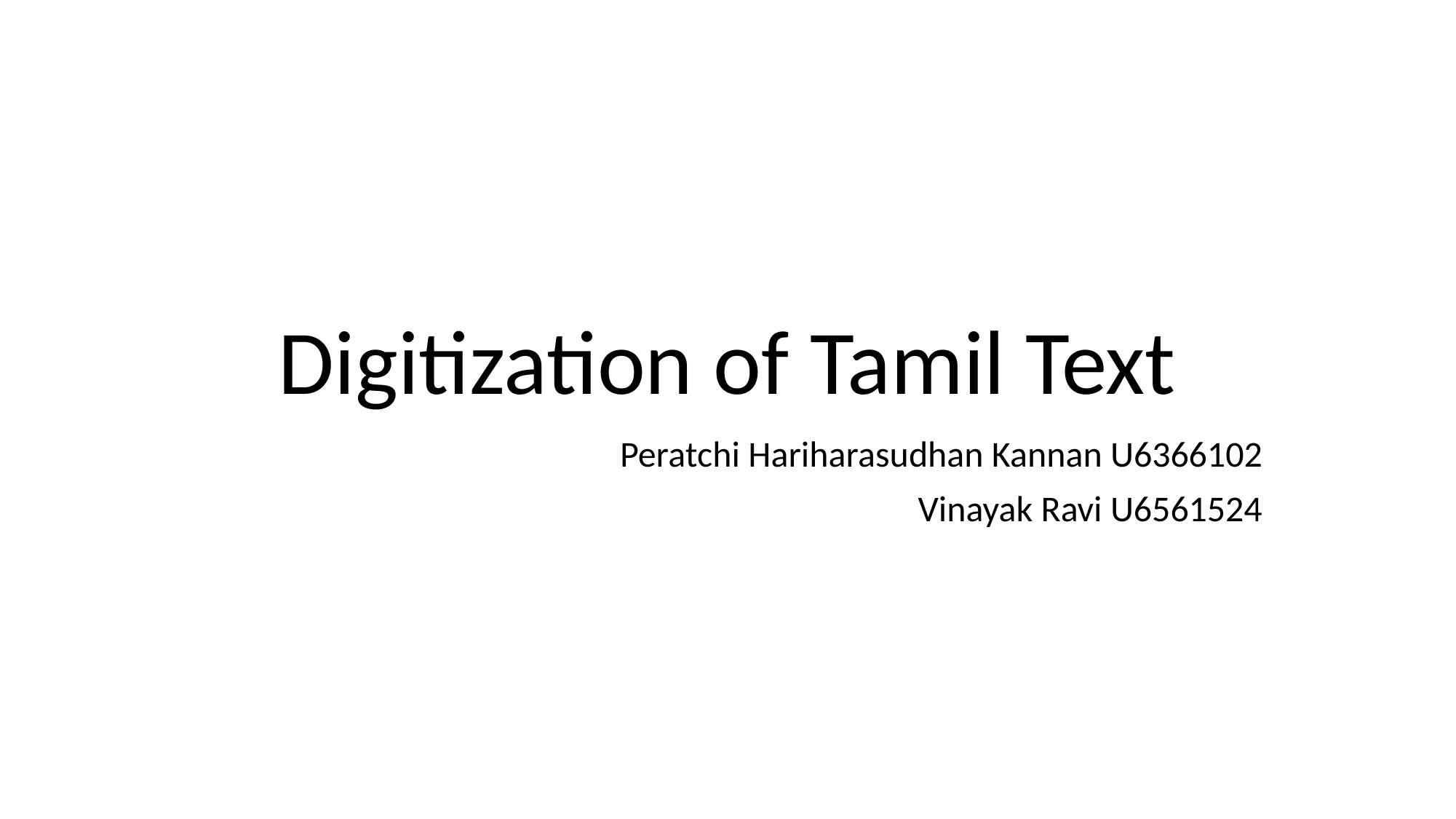

# Digitization of Tamil Text
Peratchi Hariharasudhan Kannan U6366102
Vinayak Ravi U6561524